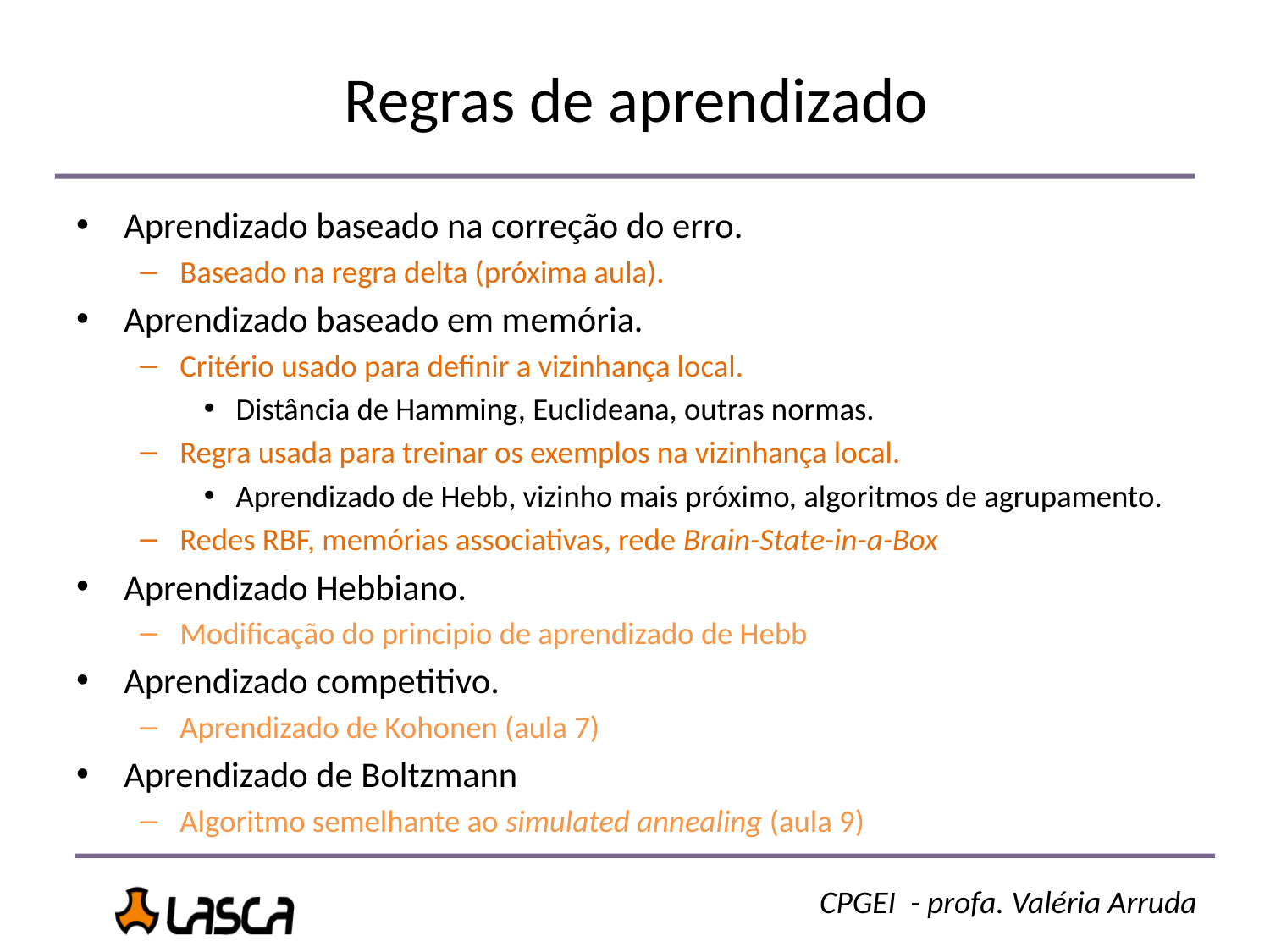

# Regras de aprendizado
Aprendizado baseado na correção do erro.
Baseado na regra delta (próxima aula).
Aprendizado baseado em memória.
Critério usado para definir a vizinhança local.
Distância de Hamming, Euclideana, outras normas.
Regra usada para treinar os exemplos na vizinhança local.
Aprendizado de Hebb, vizinho mais próximo, algoritmos de agrupamento.
Redes RBF, memórias associativas, rede Brain-State-in-a-Box
Aprendizado Hebbiano.
Modificação do principio de aprendizado de Hebb
Aprendizado competitivo.
Aprendizado de Kohonen (aula 7)
Aprendizado de Boltzmann
Algoritmo semelhante ao simulated annealing (aula 9)